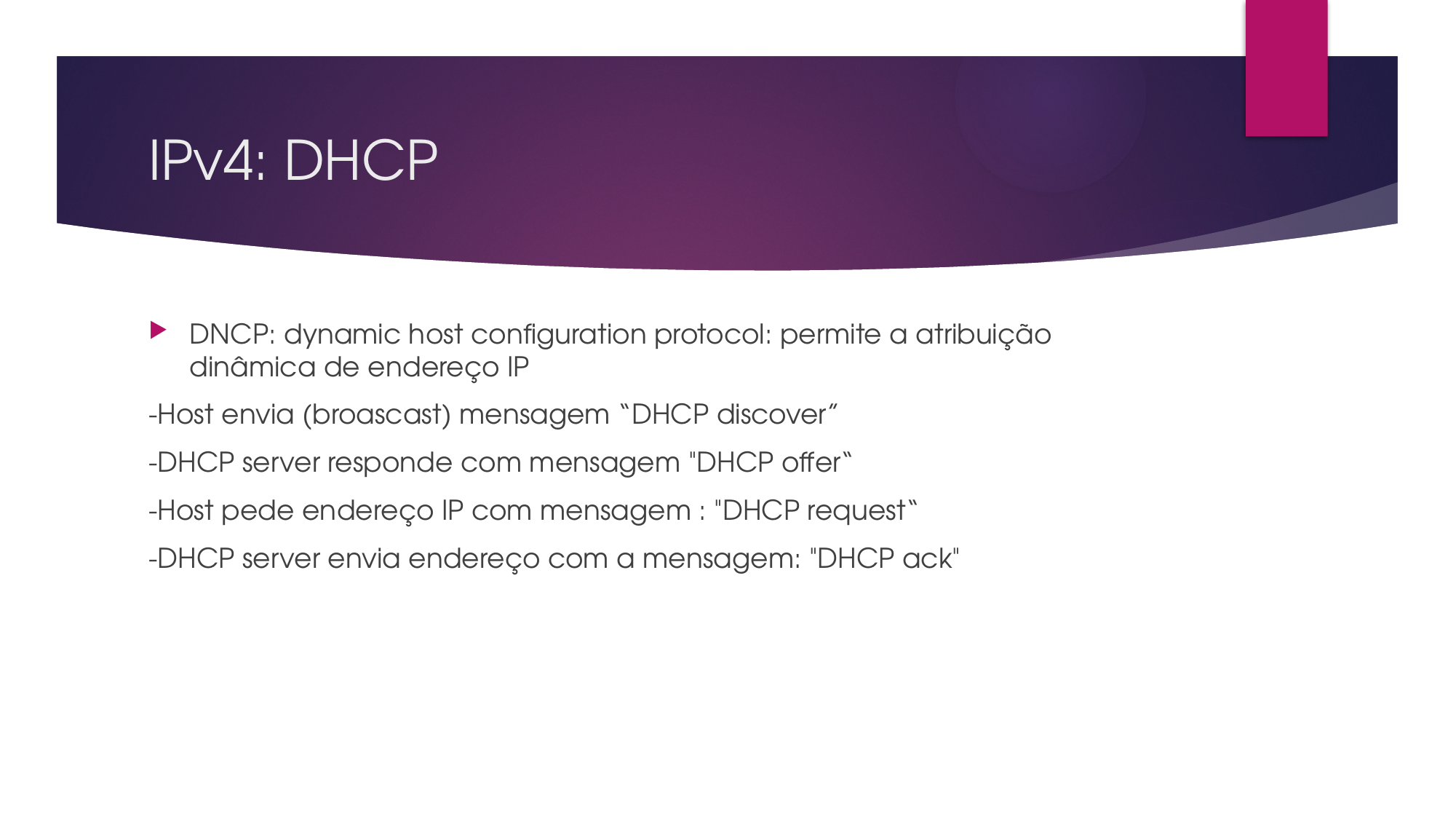

# IPv4: DHCP
DNCP: dynamic host configuration protocol: permite a atribuição dinâmica de endereço IP
-Host envia (broascast) mensagem “DHCP discover”
-DHCP server responde com mensagem "DHCP offer“
-Host pede endereço IP com mensagem : "DHCP request“
-DHCP server envia endereço com a mensagem: "DHCP ack"